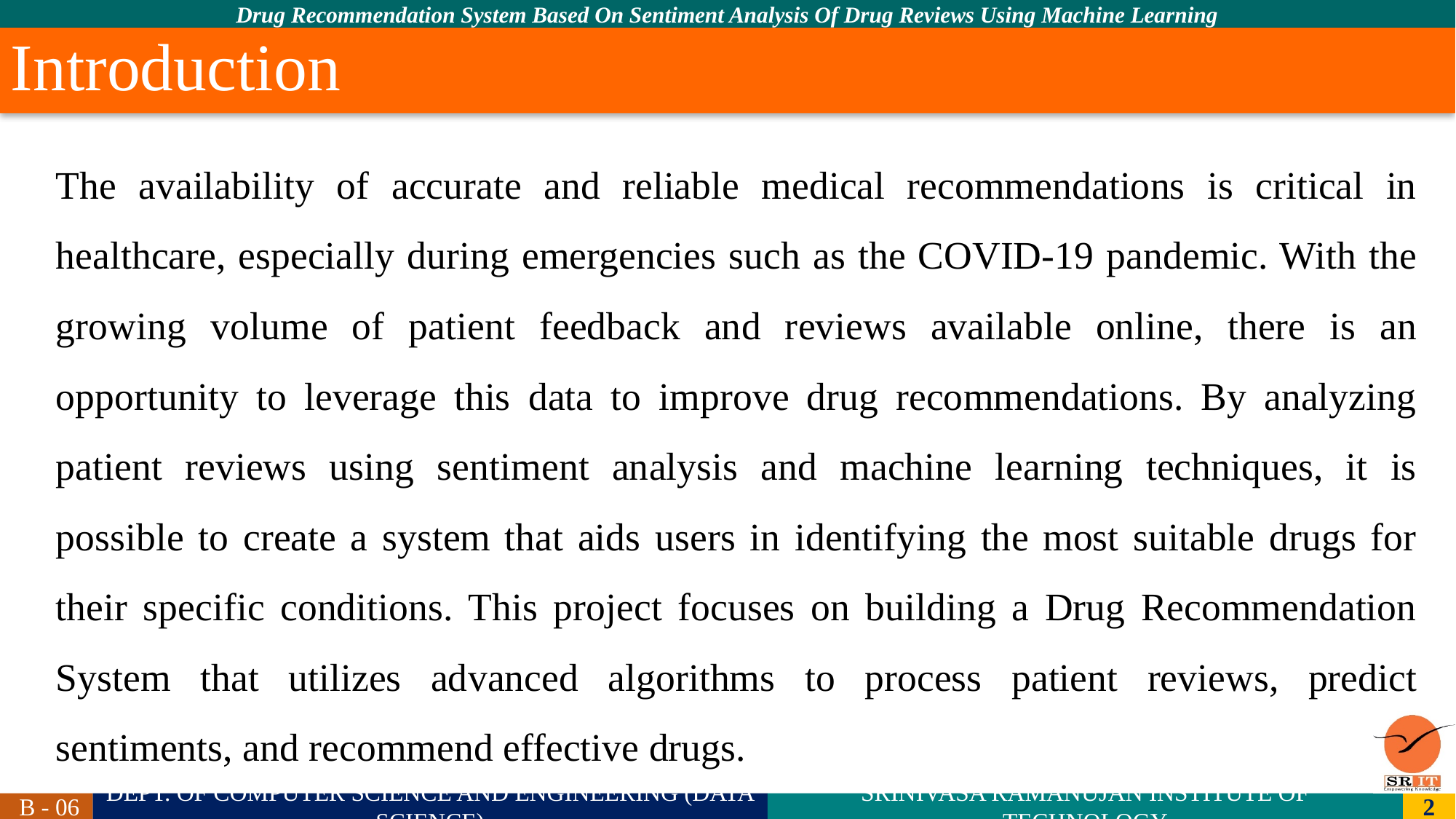

# Introduction
The availability of accurate and reliable medical recommendations is critical in healthcare, especially during emergencies such as the COVID-19 pandemic. With the growing volume of patient feedback and reviews available online, there is an opportunity to leverage this data to improve drug recommendations. By analyzing patient reviews using sentiment analysis and machine learning techniques, it is possible to create a system that aids users in identifying the most suitable drugs for their specific conditions. This project focuses on building a Drug Recommendation System that utilizes advanced algorithms to process patient reviews, predict sentiments, and recommend effective drugs.